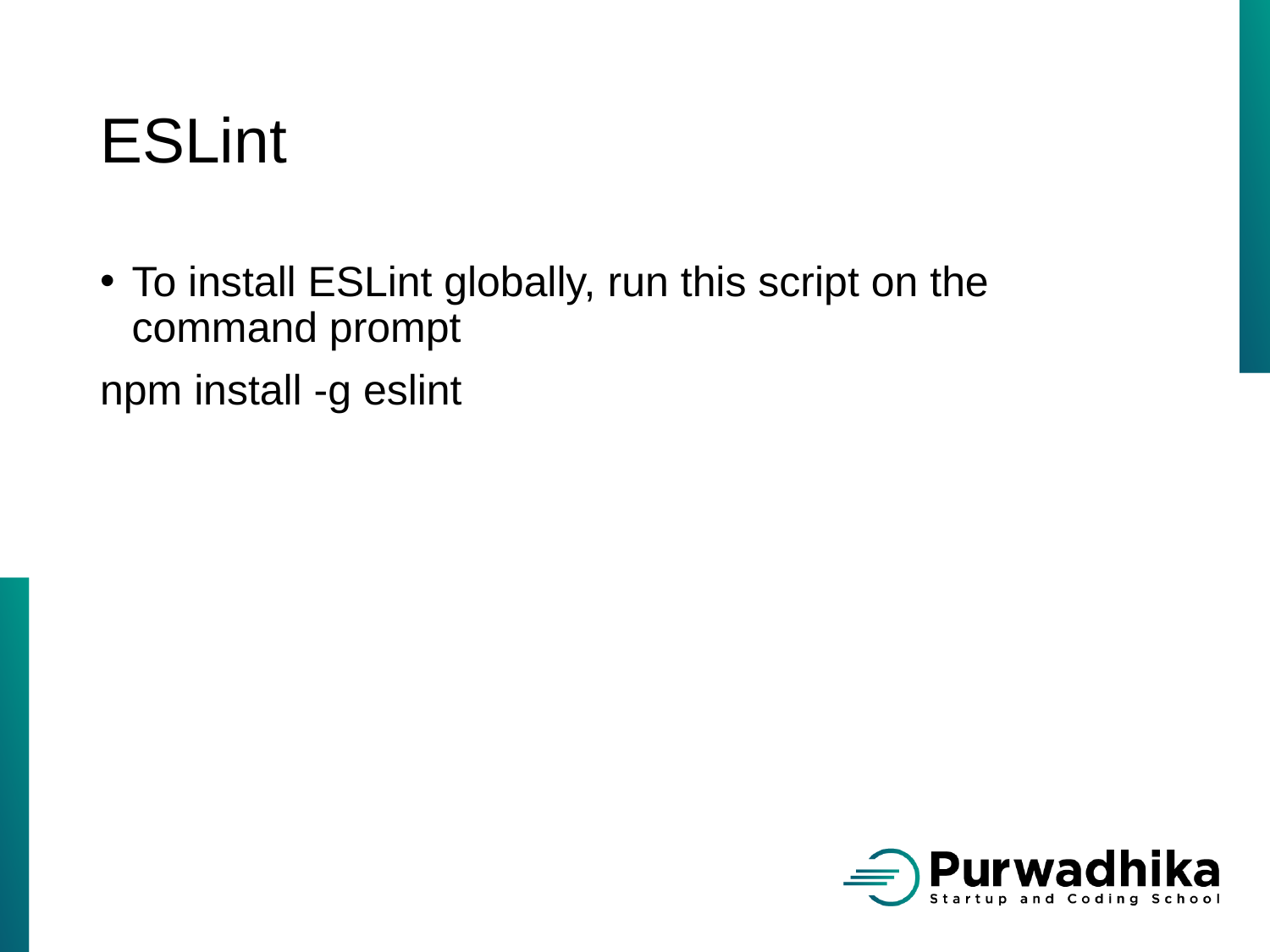

# ESLint
To install ESLint globally, run this script on the command prompt
npm install -g eslint